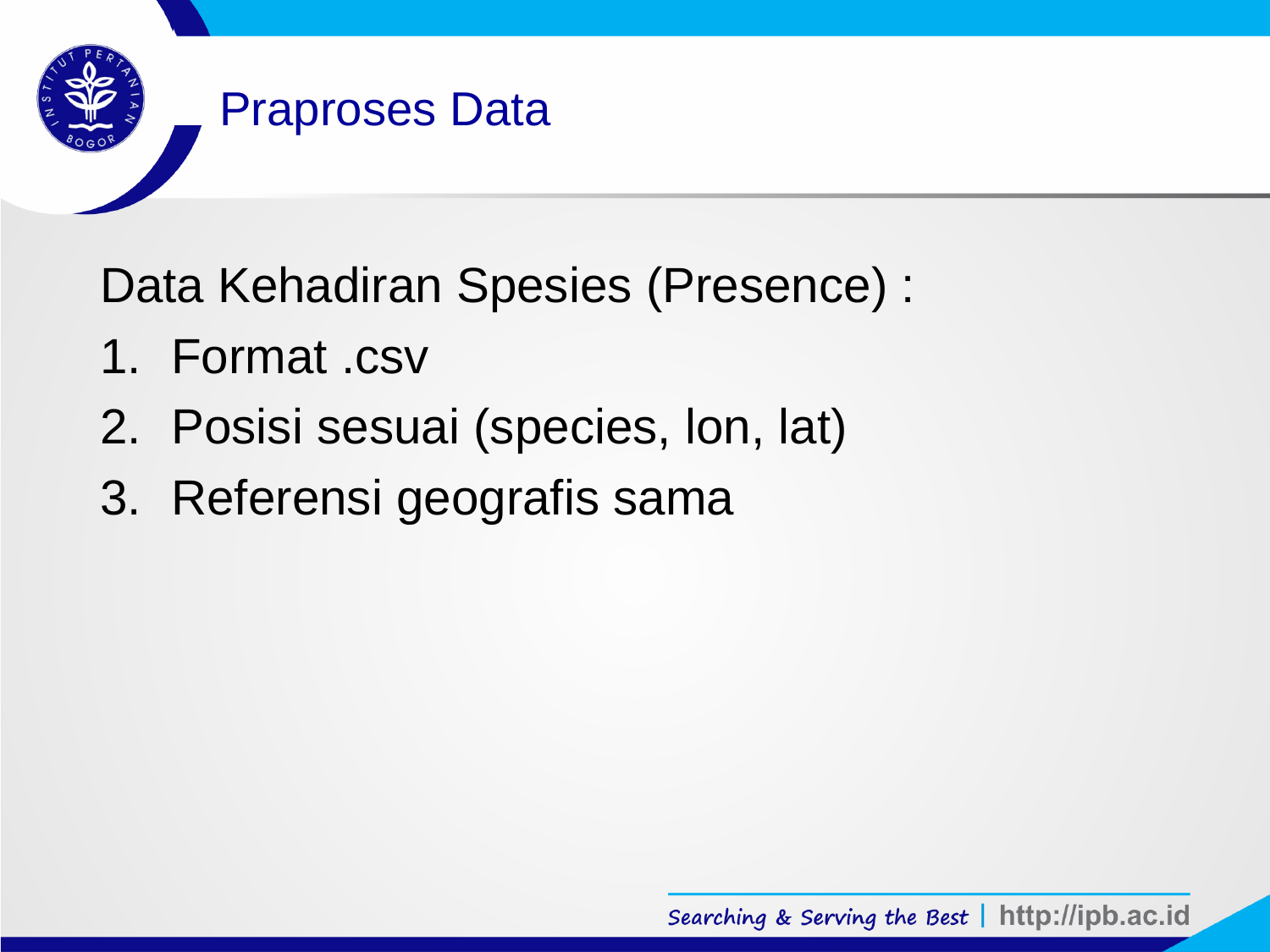

# Praproses Data
Data Kehadiran Spesies (Presence) :
Format .csv
Posisi sesuai (species, lon, lat)
Referensi geografis sama